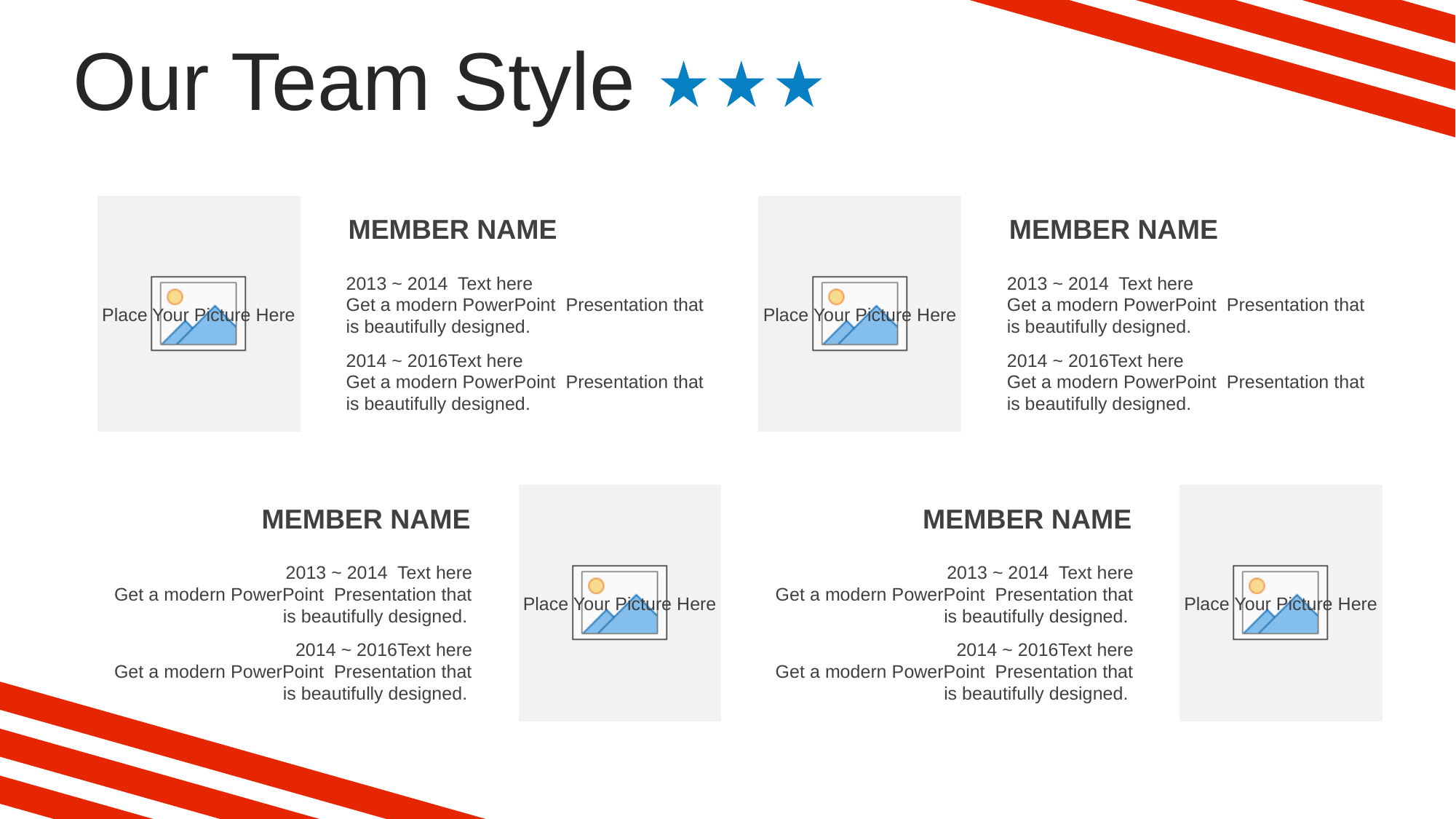

Our Team Style

MEMBER NAME
2013 ~ 2014  Text here
Get a modern PowerPoint  Presentation that is beautifully designed.
2014 ~ 2016Text here
Get a modern PowerPoint  Presentation that is beautifully designed.
MEMBER NAME
2013 ~ 2014  Text here
Get a modern PowerPoint  Presentation that is beautifully designed.
2014 ~ 2016Text here
Get a modern PowerPoint  Presentation that is beautifully designed.

MEMBER NAME
2013 ~ 2014  Text here
Get a modern PowerPoint  Presentation that is beautifully designed.
2014 ~ 2016Text here
Get a modern PowerPoint  Presentation that is beautifully designed.
MEMBER NAME
2013 ~ 2014  Text here
Get a modern PowerPoint  Presentation that is beautifully designed.
2014 ~ 2016Text here
Get a modern PowerPoint  Presentation that is beautifully designed.